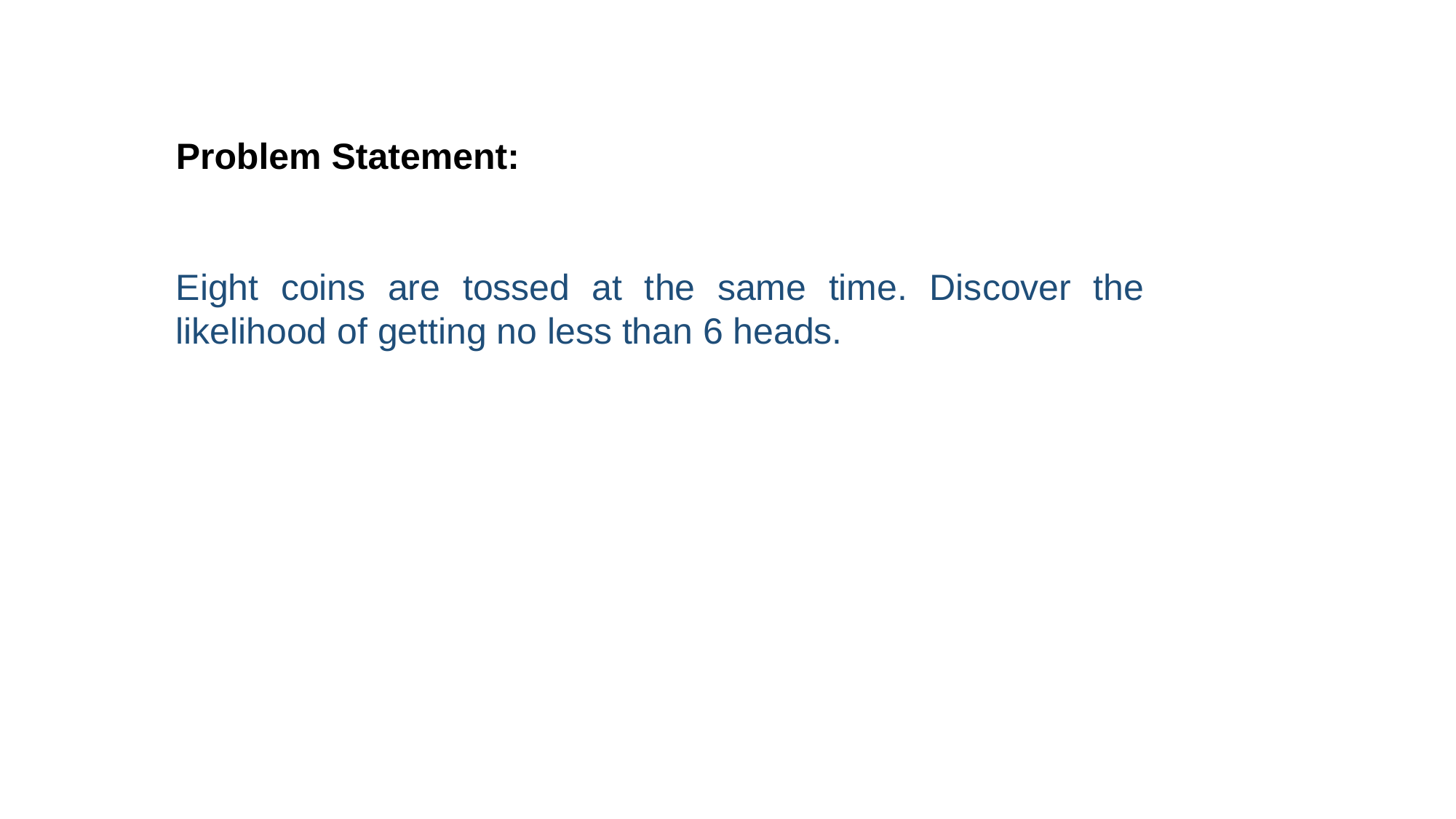

Problem Statement:

Eight coins are tossed at the same time. Discover the likelihood of getting no less than 6 heads.